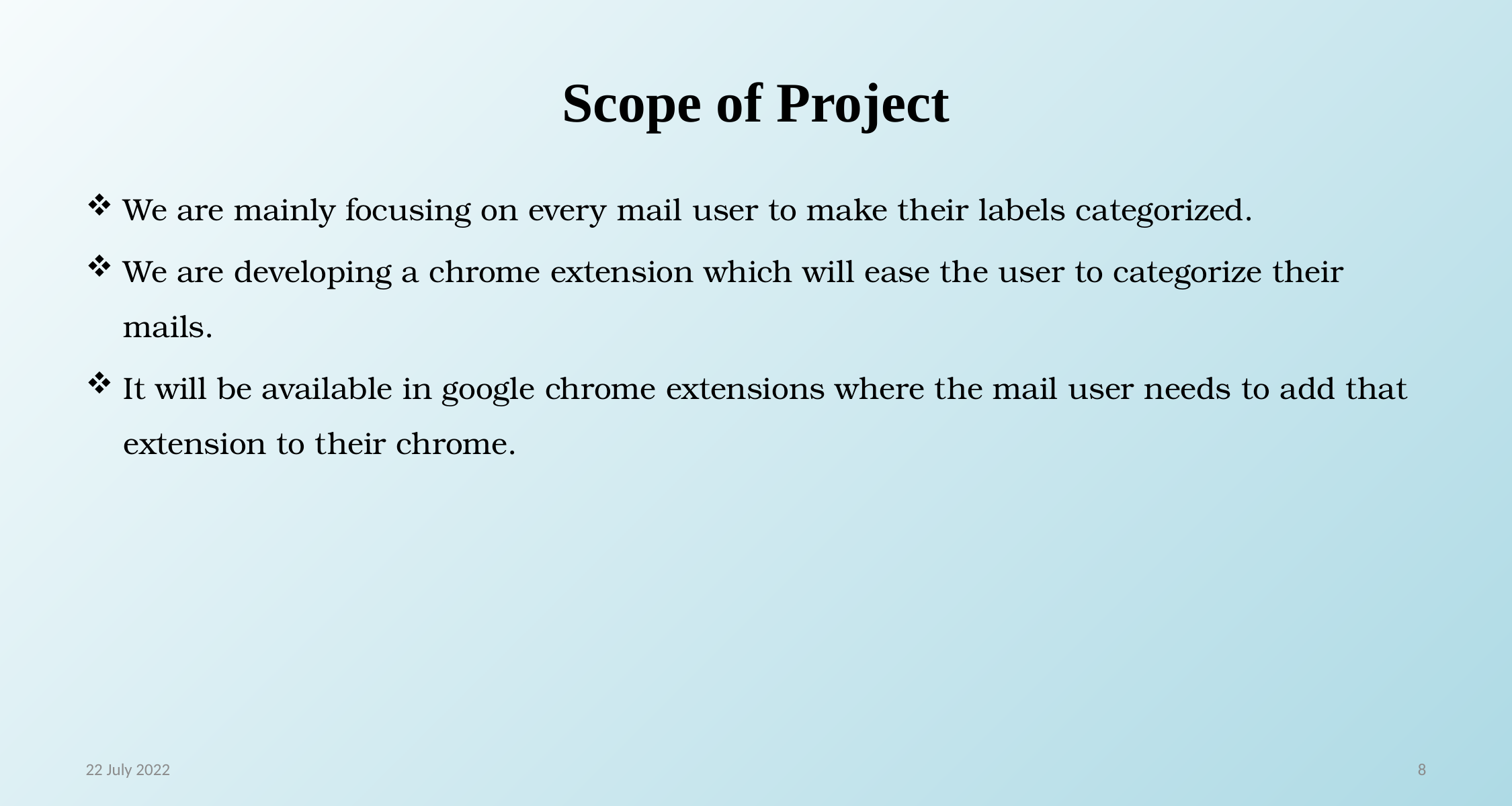

# Scope of Project
We are mainly focusing on every mail user to make their labels categorized.
We are developing a chrome extension which will ease the user to categorize their mails.
It will be available in google chrome extensions where the mail user needs to add that extension to their chrome.
22 July 2022
8